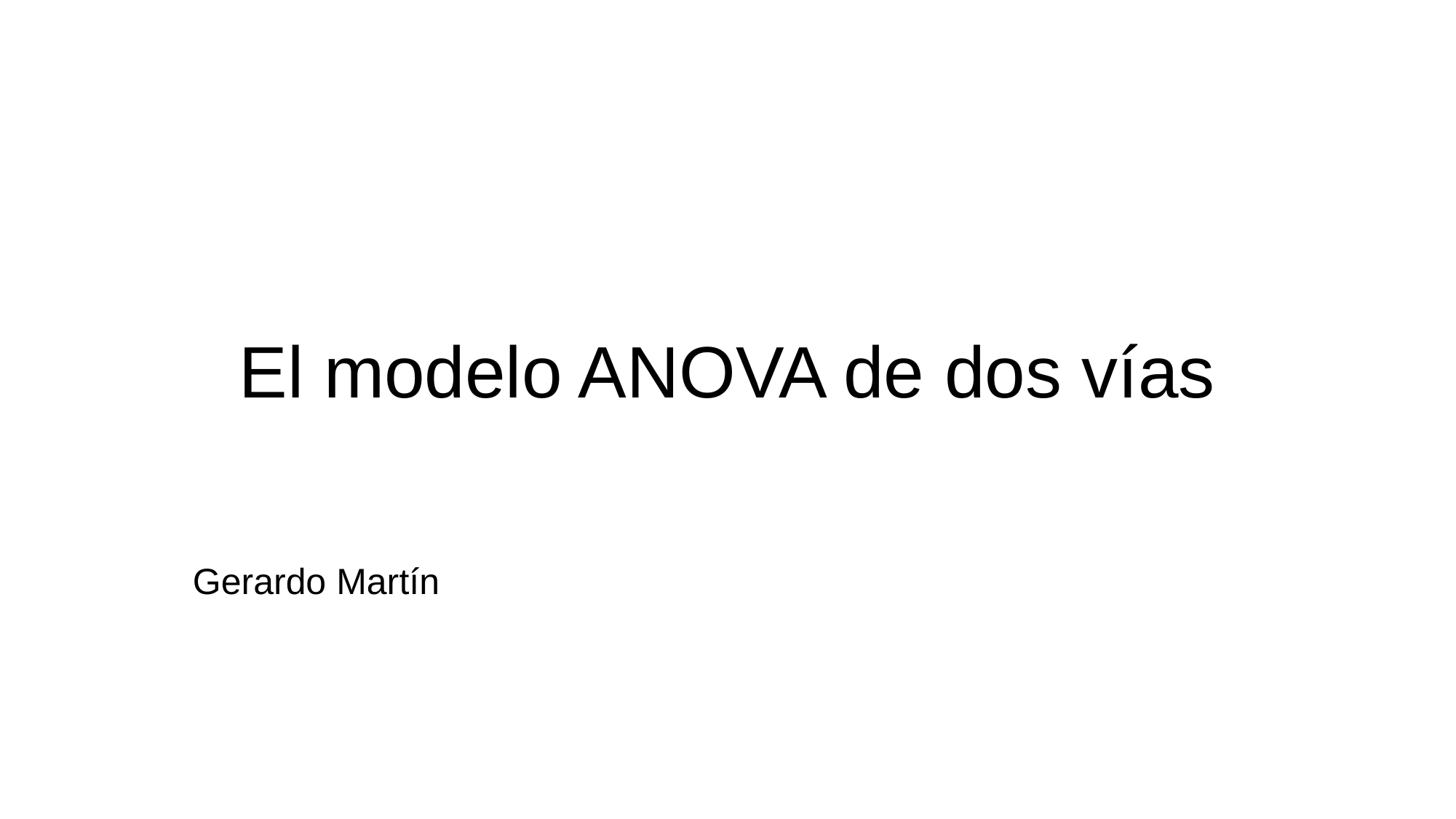

# El modelo ANOVA de dos vías
Gerardo Martín